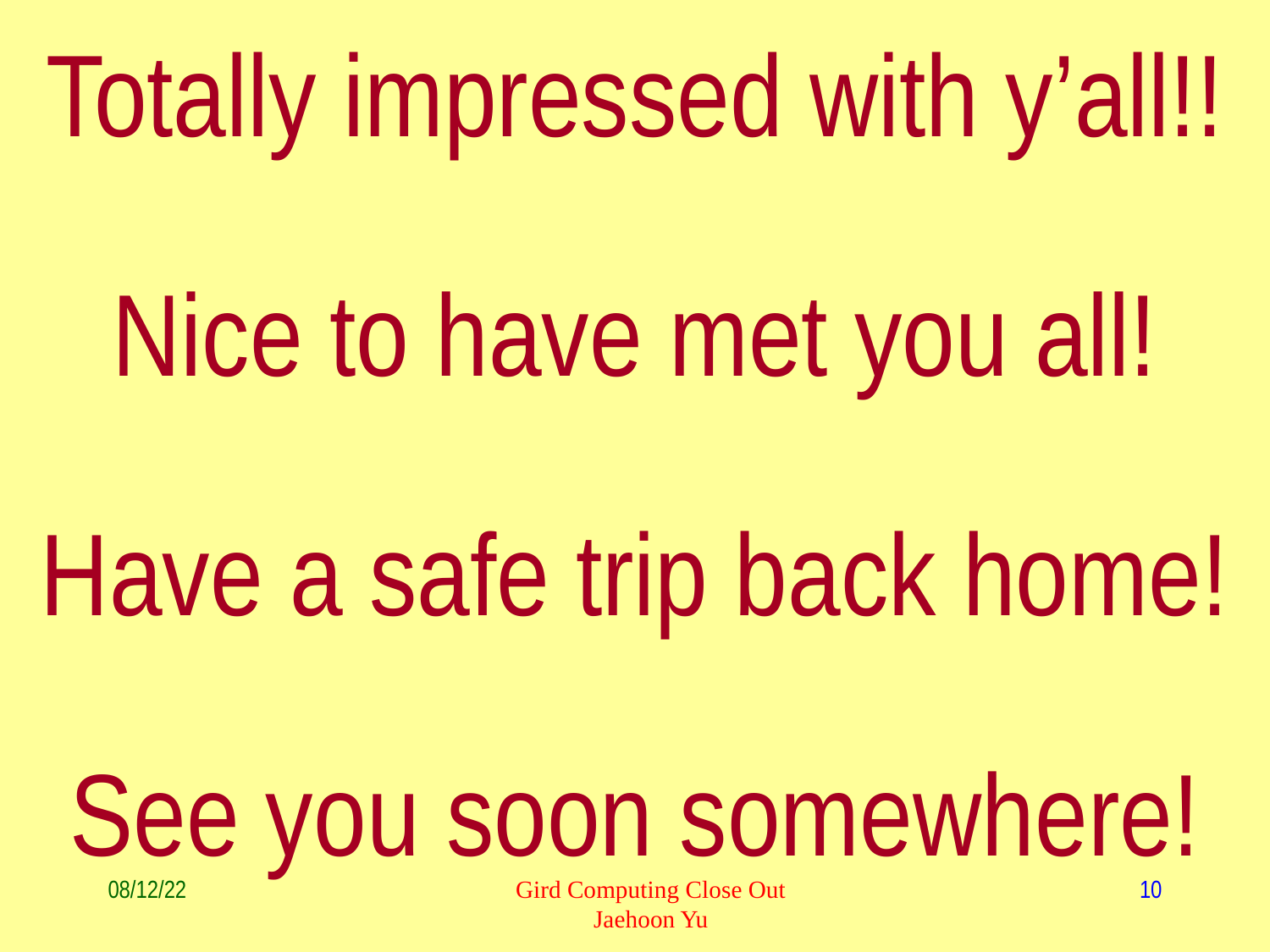

Totally impressed with y’all!!
# Nice to have met you all!
Have a safe trip back home!
See you soon somewhere!
08/12/22
Gird Computing Close Out
Jaehoon Yu
10